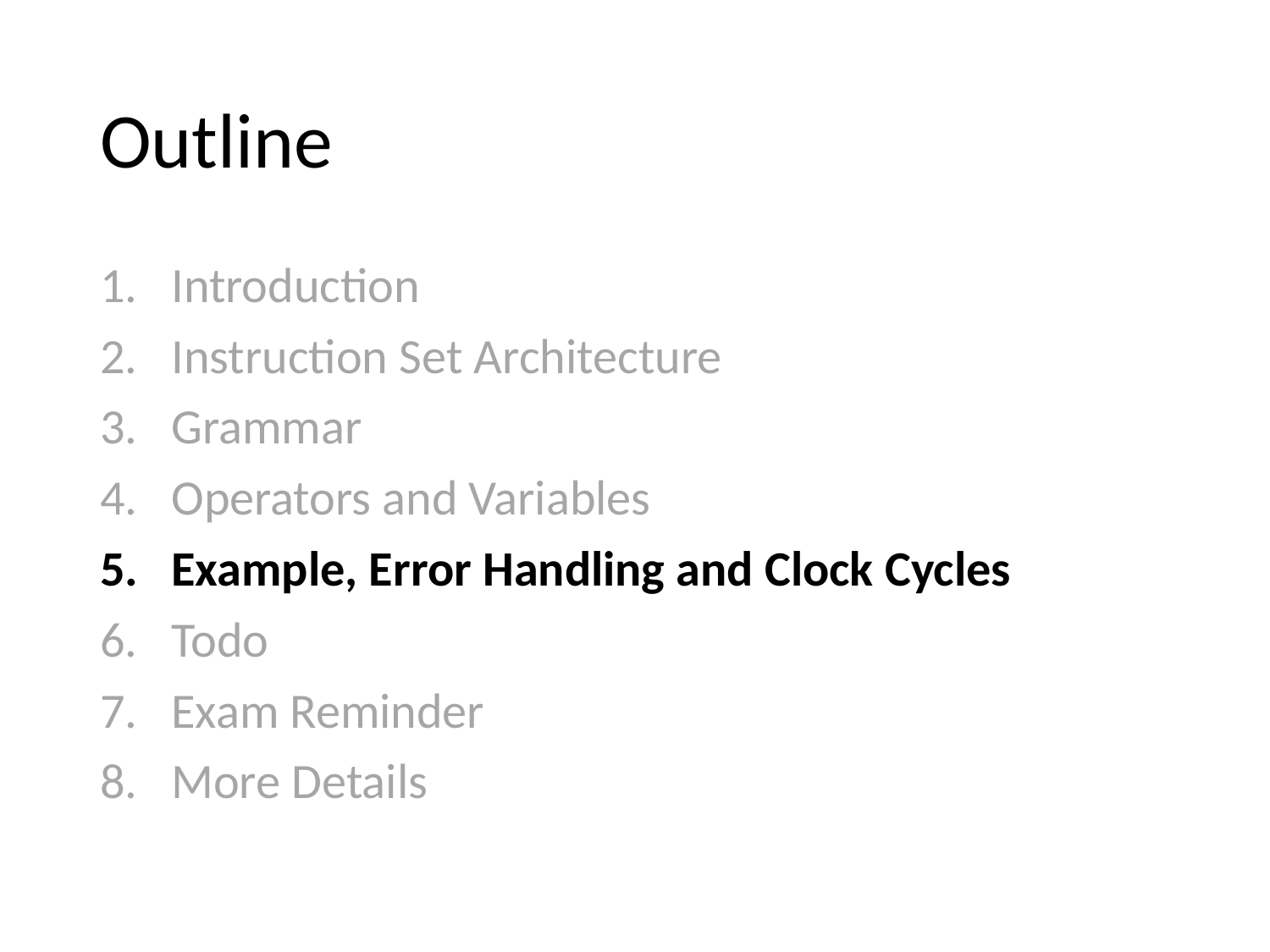

# Outline
Introduction
Instruction Set Architecture
Grammar
Operators and Variables
Example, Error Handling and Clock Cycles
Todo
Exam Reminder
More Details